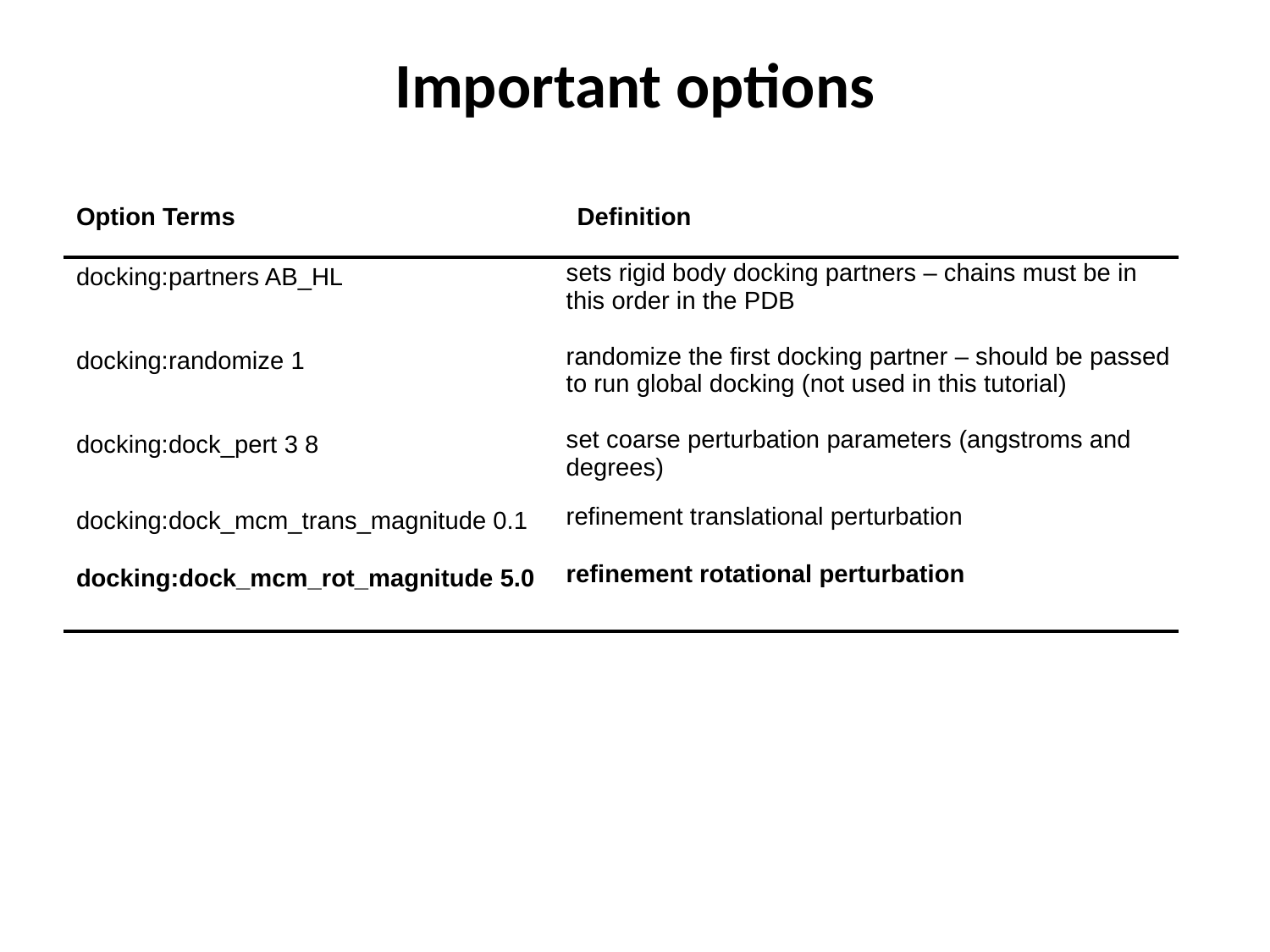

Important options
| Option Terms | Definition |
| --- | --- |
| docking:partners AB\_HL | sets rigid body docking partners – chains must be in this order in the PDB |
| docking:randomize 1 | randomize the first docking partner – should be passed to run global docking (not used in this tutorial) |
| docking:dock\_pert 3 8 | set coarse perturbation parameters (angstroms and degrees) |
| docking:dock\_mcm\_trans\_magnitude 0.1 | refinement translational perturbation |
| docking:dock\_mcm\_rot\_magnitude 5.0 | refinement rotational perturbation |